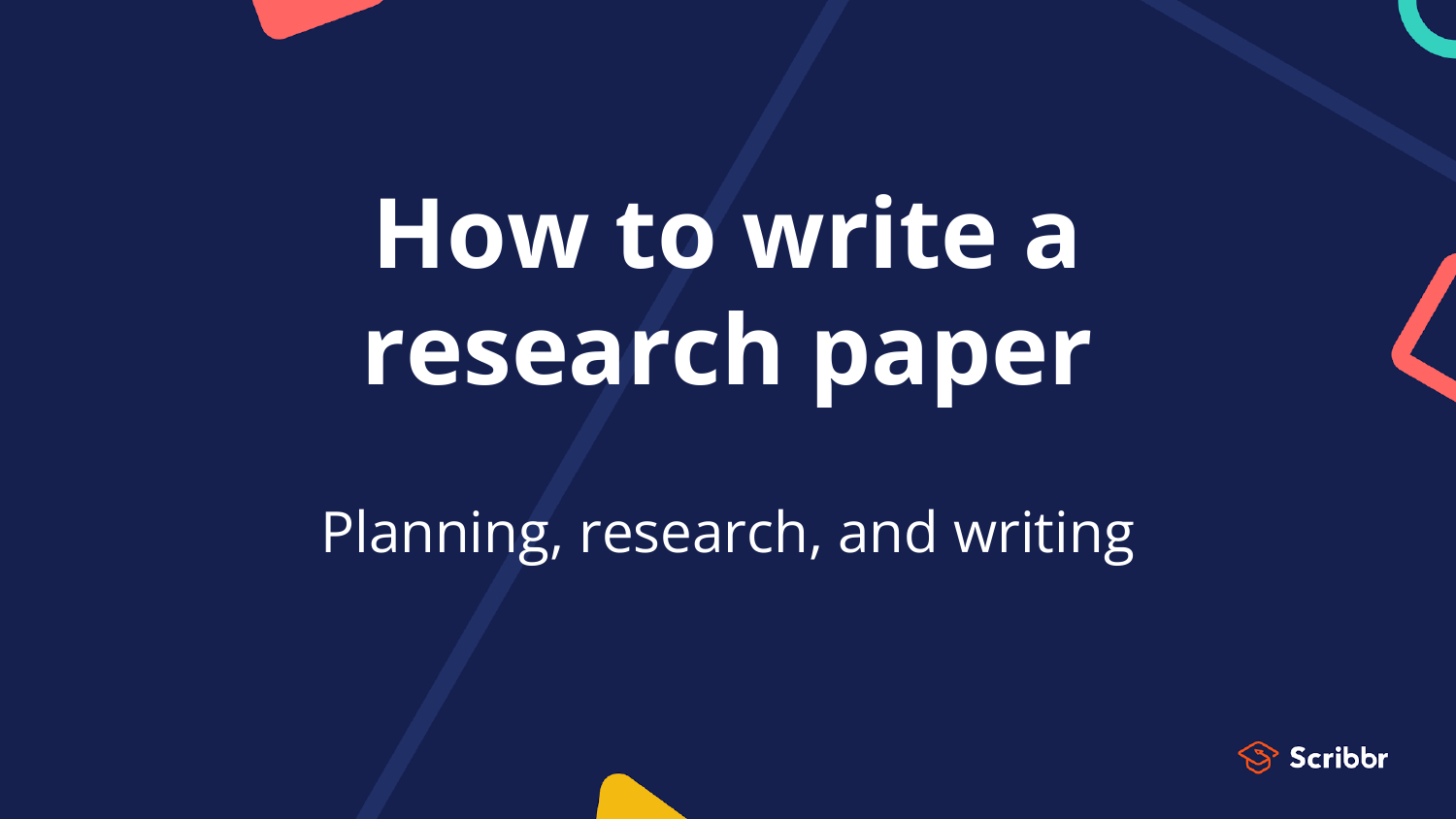

# How to write a research paper
Planning, research, and writing